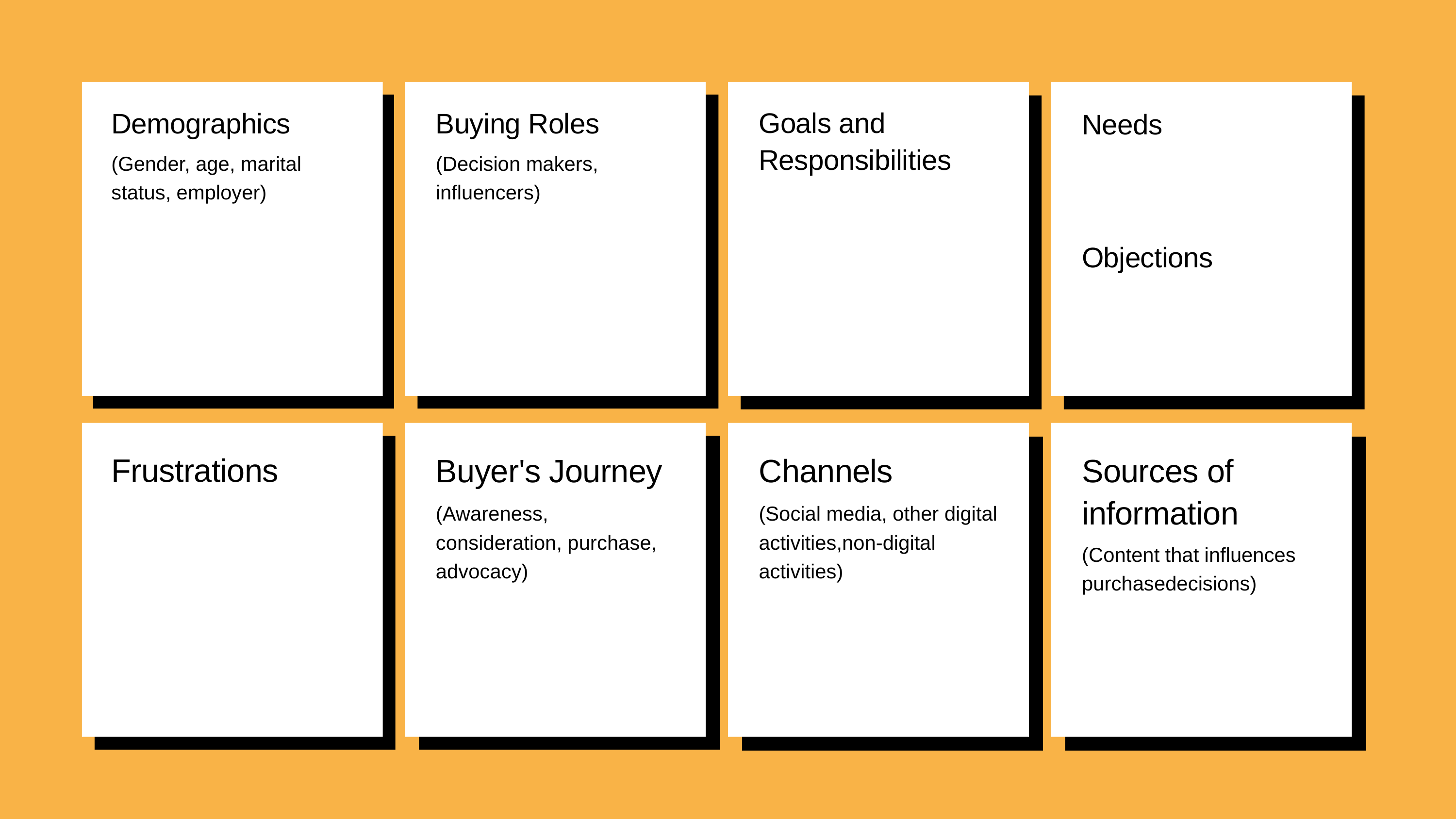

Goals and Responsibilities
Needs
Demographics
(Gender, age, marital status, employer)
Buying Roles
(Decision makers, influencers)
Objections

Frustrations
Buyer's Journey
(Awareness, consideration, purchase, advocacy)
Channels
(Social media, other digital activities,non-digital activities)
Sources of information
(Content that influences purchasedecisions)